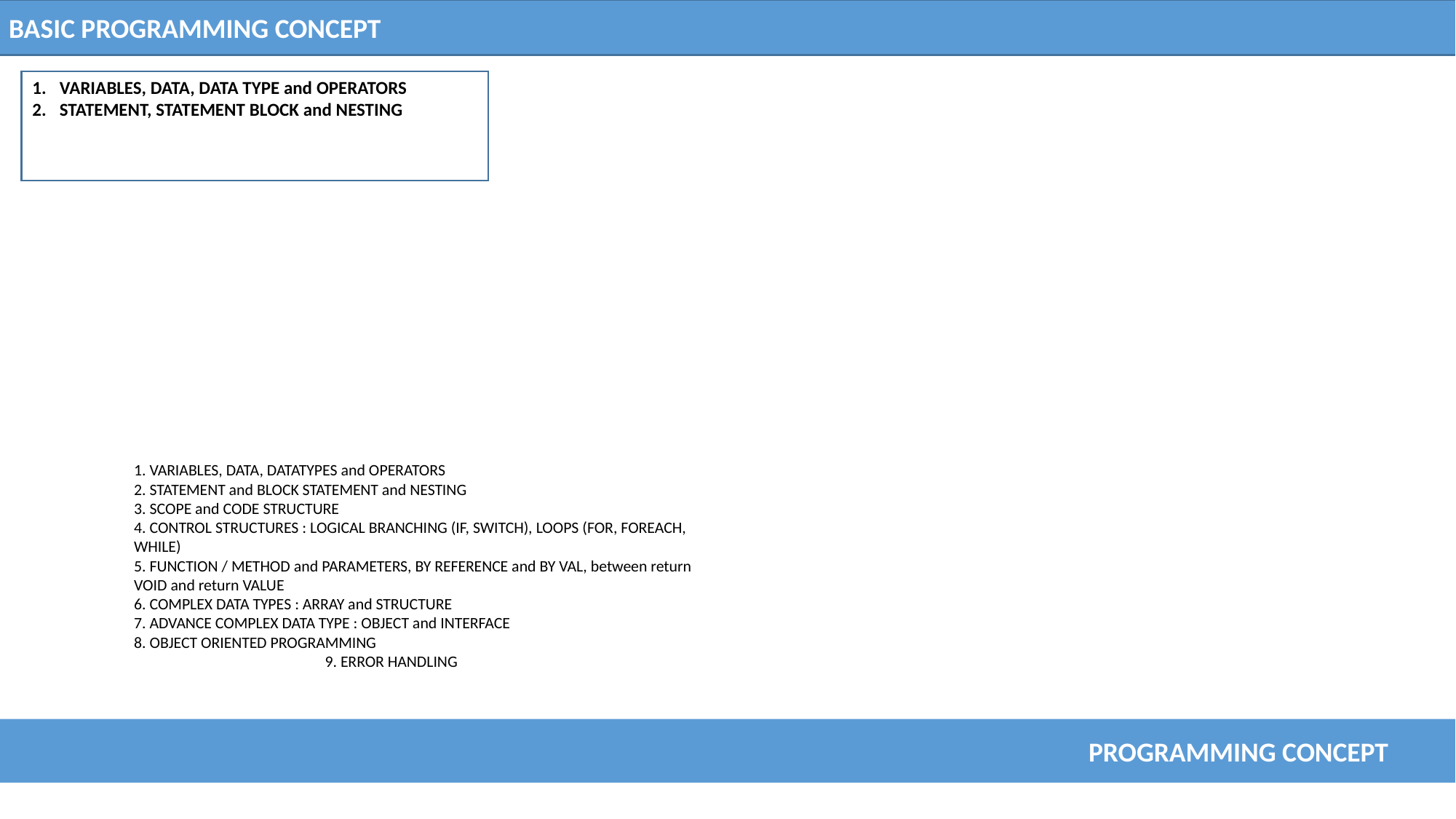

BASIC PROGRAMMING CONCEPT
VARIABLES, DATA, DATA TYPE and OPERATORS
STATEMENT, STATEMENT BLOCK and NESTING

1. VARIABLES, DATA, DATATYPES and OPERATORS2. STATEMENT and BLOCK STATEMENT and NESTING3. SCOPE and CODE STRUCTURE4. CONTROL STRUCTURES : LOGICAL BRANCHING (IF, SWITCH), LOOPS (FOR, FOREACH, WHILE)5. FUNCTION / METHOD and PARAMETERS, BY REFERENCE and BY VAL, between return VOID and return VALUE6. COMPLEX DATA TYPES : ARRAY and STRUCTURE7. ADVANCE COMPLEX DATA TYPE : OBJECT and INTERFACE8. OBJECT ORIENTED PROGRAMMING9. ERROR HANDLING

PROGRAMMING CONCEPT